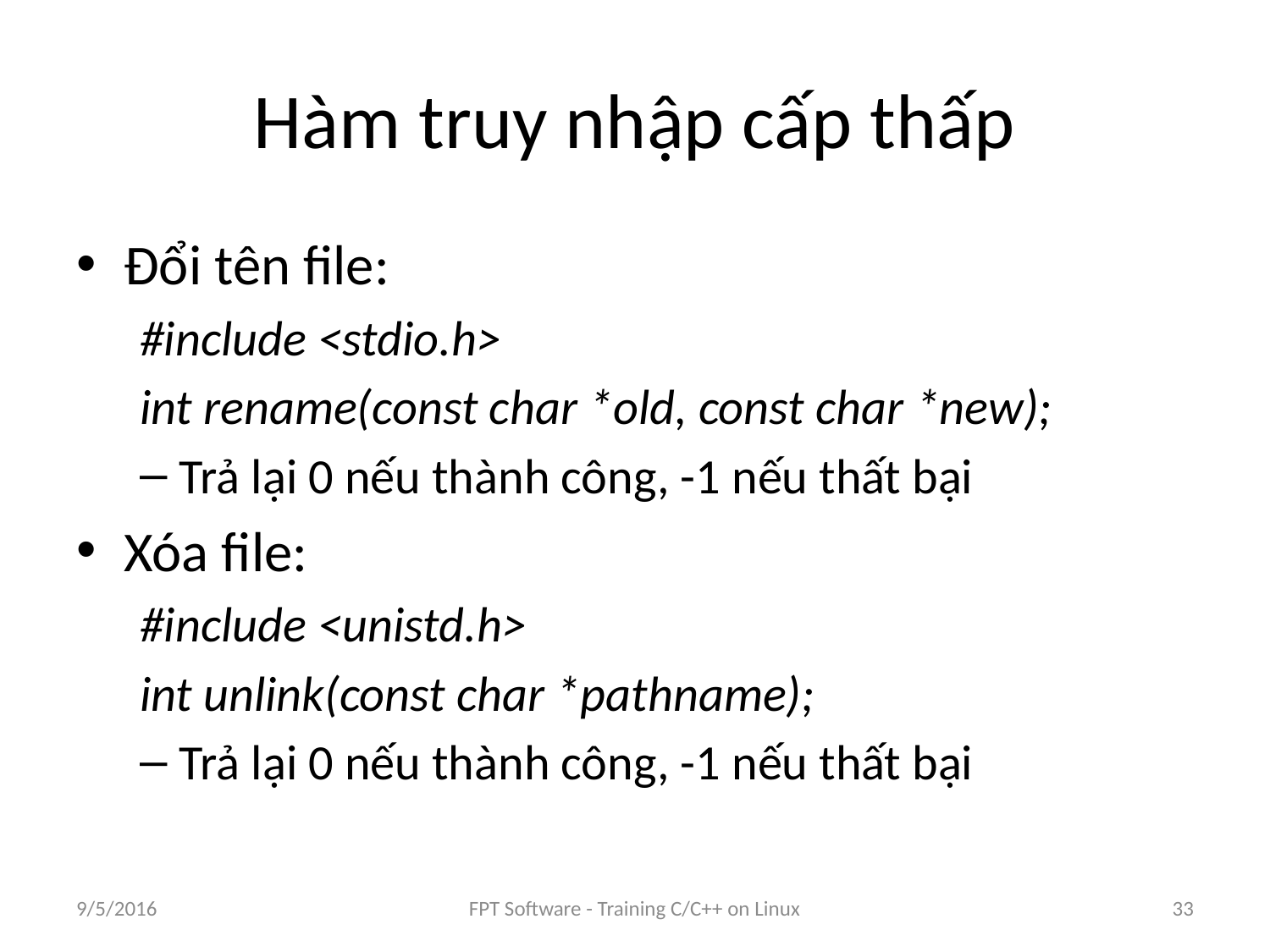

# Hàm truy nhập cấp thấp
Đổi tên file:
#include <stdio.h>
int rename(const char *old, const char *new);
Trả lại 0 nếu thành công, -1 nếu thất bại
Xóa file:
#include <unistd.h>
int unlink(const char *pathname);
Trả lại 0 nếu thành công, -1 nếu thất bại

9/5/2016
FPT Software - Training C/C++ on Linux
33